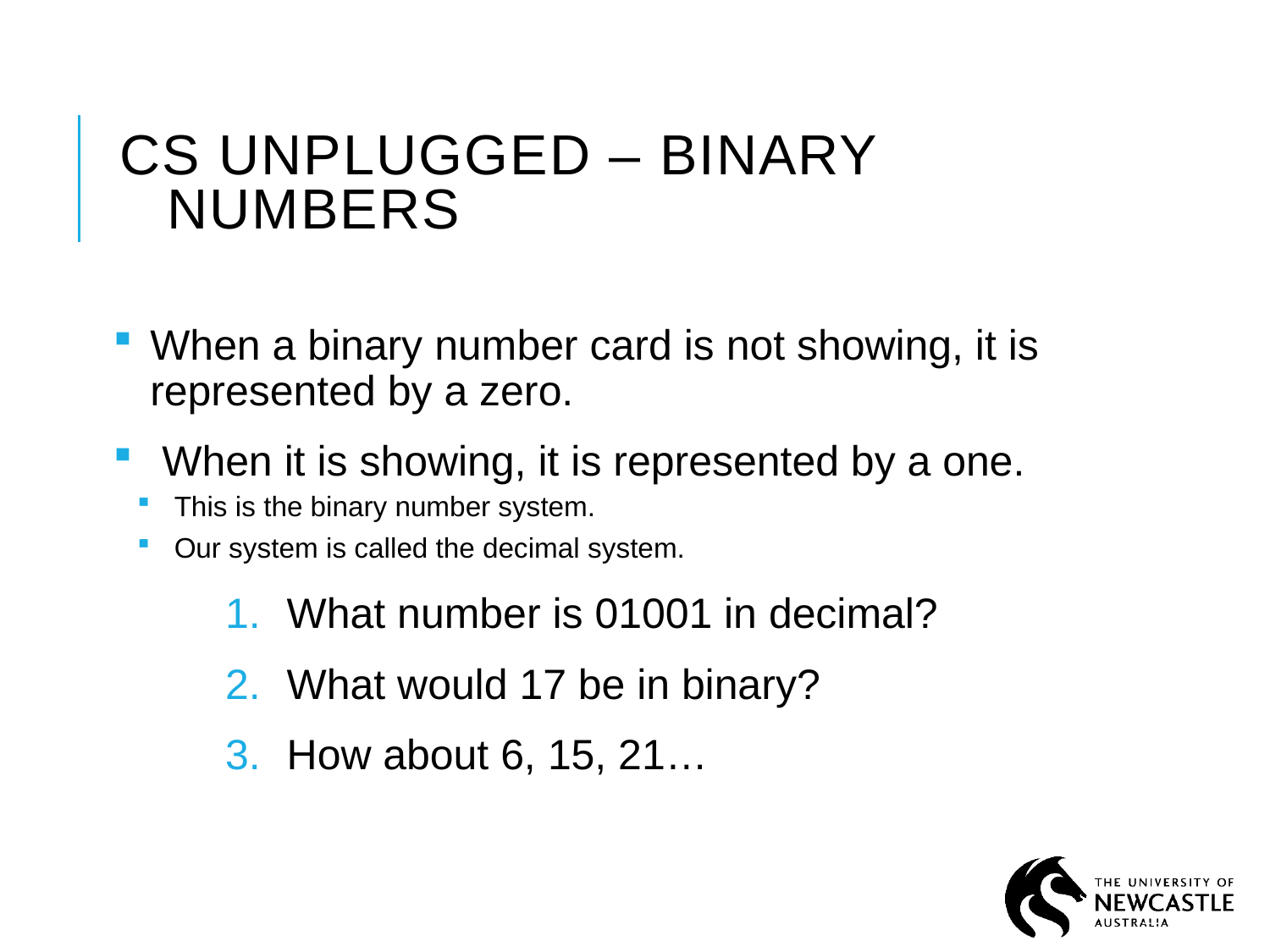

# CS Unplugged – Binary Numbers
When a binary number card is not showing, it is represented by a zero.
 When it is showing, it is represented by a one.
This is the binary number system.
Our system is called the decimal system.
What number is 01001 in decimal?
What would 17 be in binary?
How about 6, 15, 21…
11